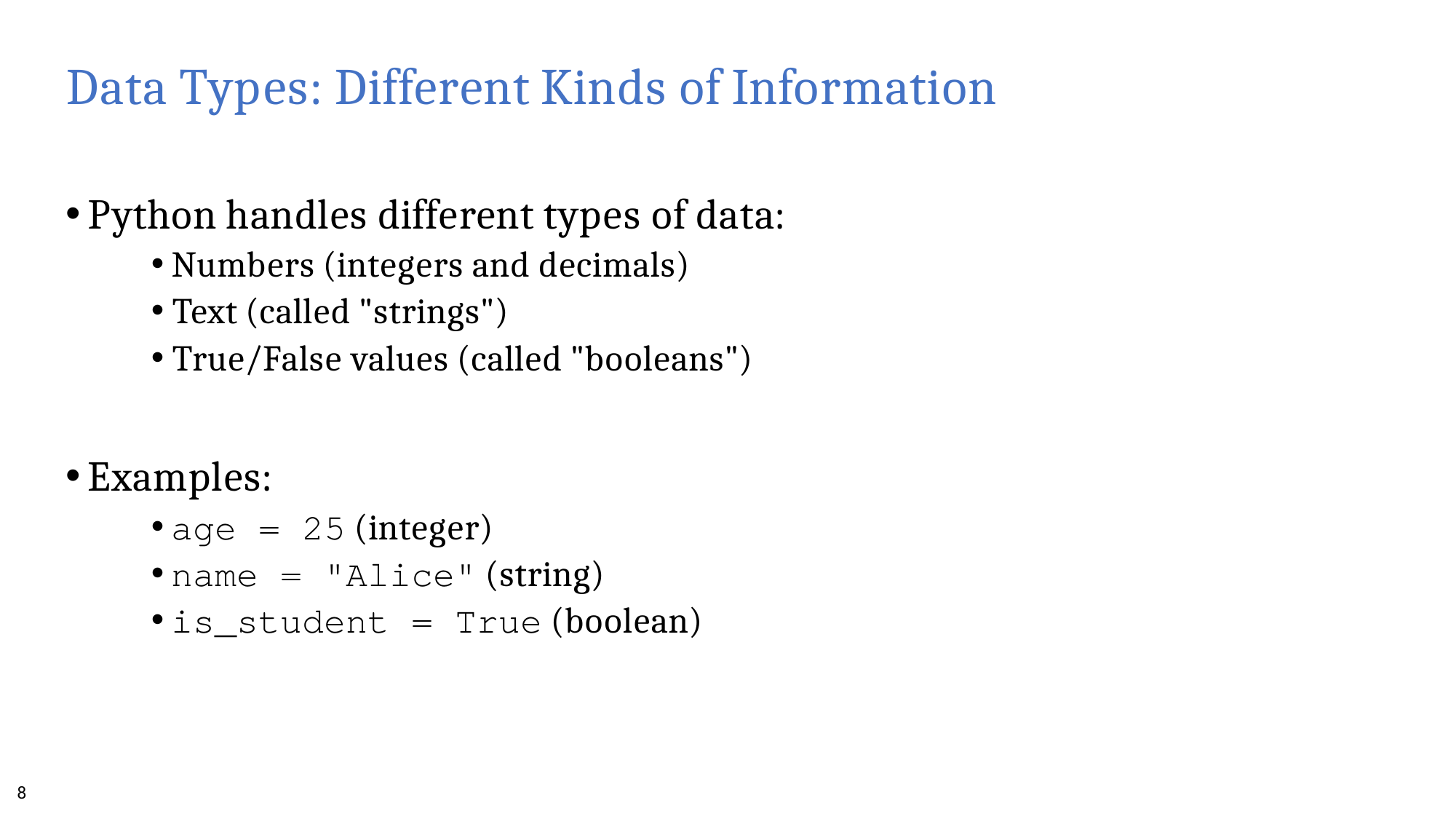

# Data Types: Different Kinds of Information
Python handles different types of data:
Numbers (integers and decimals)
Text (called "strings")
True/False values (called "booleans")

Examples:
age = 25 (integer)
name = "Alice" (string)
is_student = True (boolean)
8